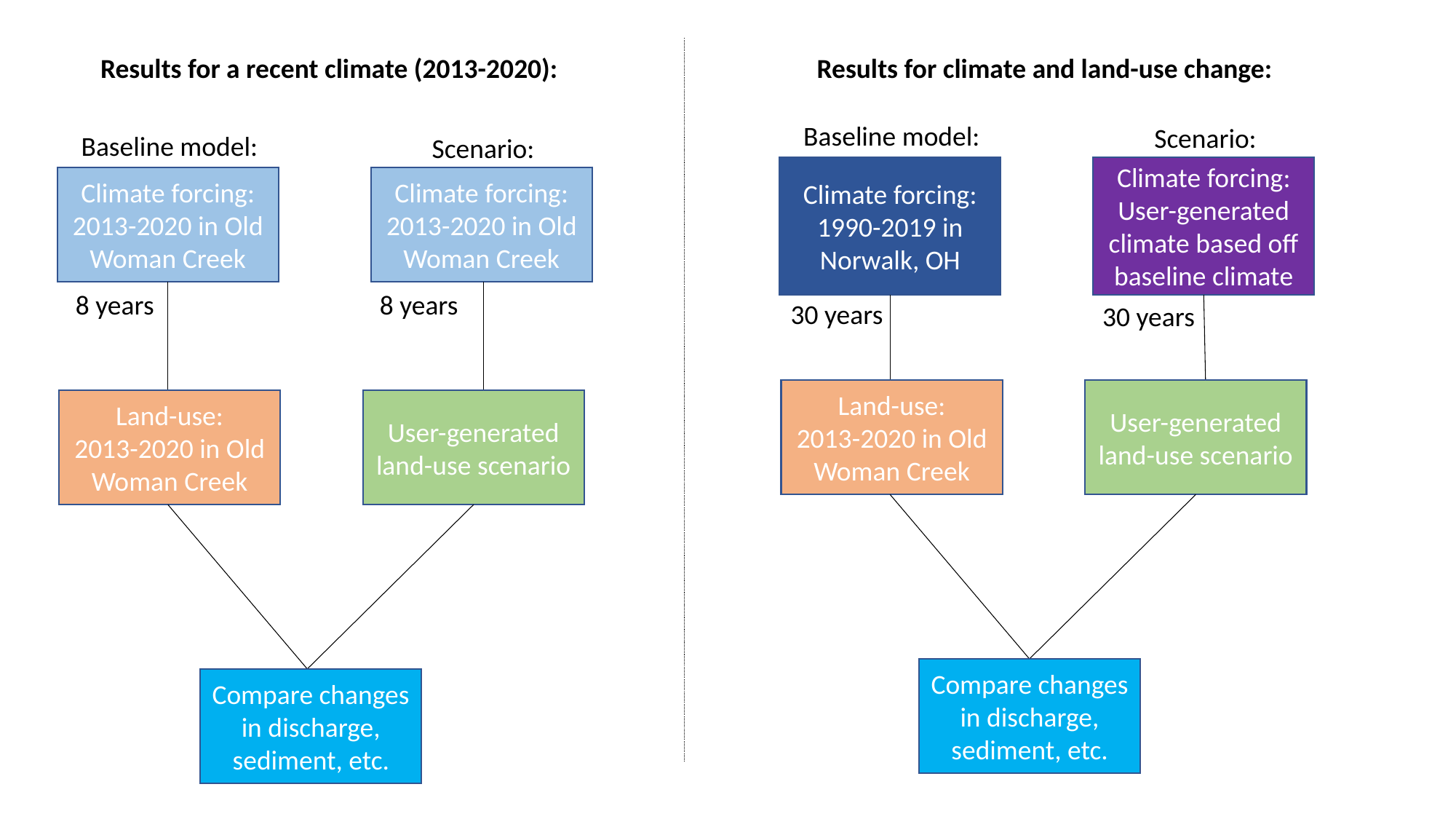

Results for a recent climate (2013-2020):
Results for climate and land-use change:
Baseline model:
Scenario:
Baseline model:
Scenario:
Climate forcing:
User-generated climate based off baseline climate
Climate forcing:
1990-2019 in Norwalk, OH
Climate forcing:
2013-2020 in Old Woman Creek
Climate forcing:
2013-2020 in Old Woman Creek
8 years
8 years
30 years
30 years
User-generated land-use scenario
Land-use:
2013-2020 in Old Woman Creek
User-generated land-use scenario
Land-use:
2013-2020 in Old Woman Creek
Compare changes in discharge, sediment, etc.
Compare changes in discharge, sediment, etc.